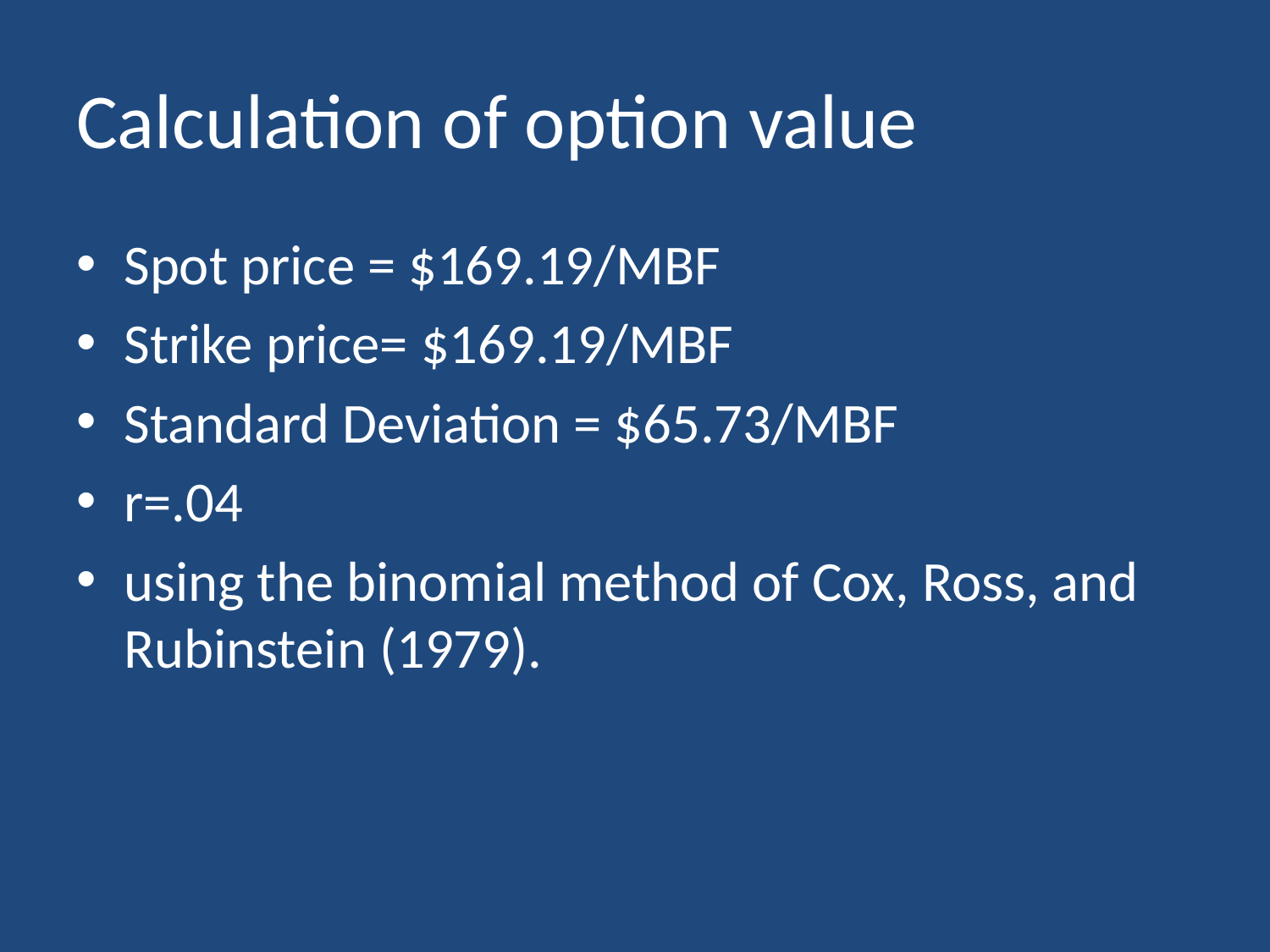

# Calculation of option value
Spot price = $169.19/MBF
Strike price= $169.19/MBF
Standard Deviation = $65.73/MBF
r=.04
using the binomial method of Cox, Ross, and Rubinstein (1979).